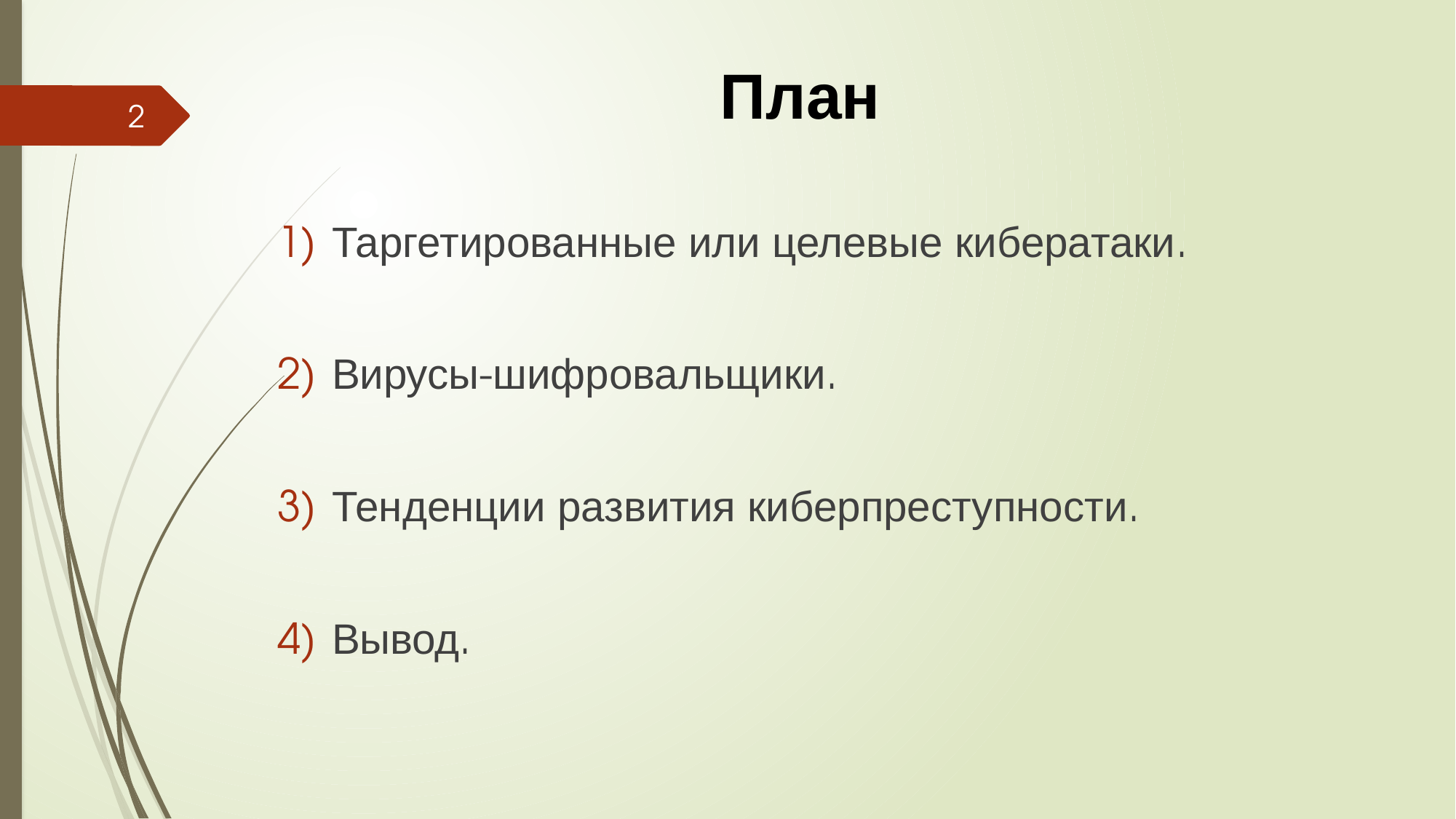

План

Таргетированные или целевые кибератаки.

Вирусы-шифровальщики.

Тенденции развития киберпреступности.

Вывод.

2